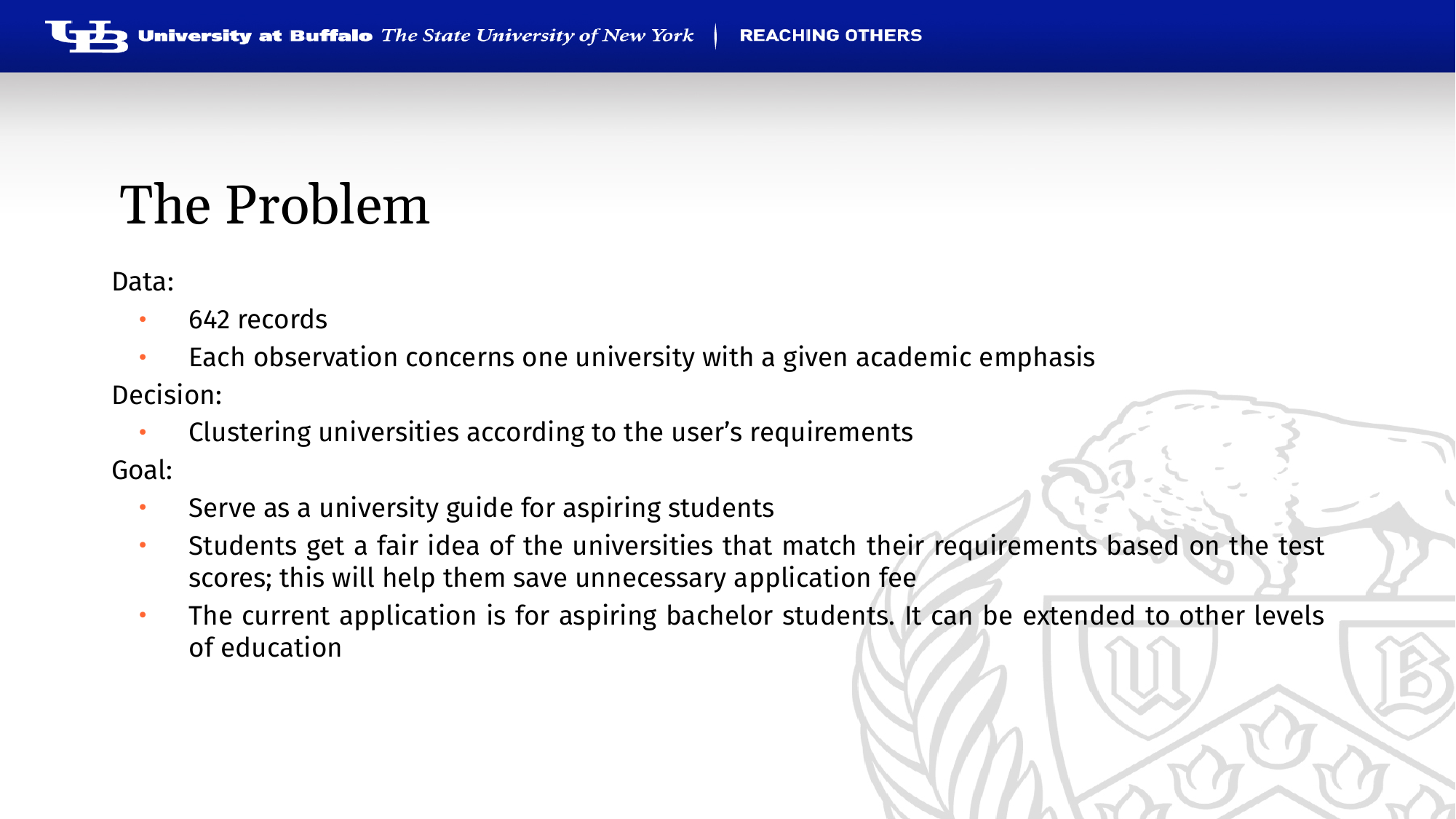

# The Problem
Data:
642 records
Each observation concerns one university with a given academic emphasis
Decision:
Clustering universities according to the user’s requirements
Goal:
Serve as a university guide for aspiring students
Students get a fair idea of the universities that match their requirements based on the test scores; this will help them save unnecessary application fee
The current application is for aspiring bachelor students. It can be extended to other levels of education